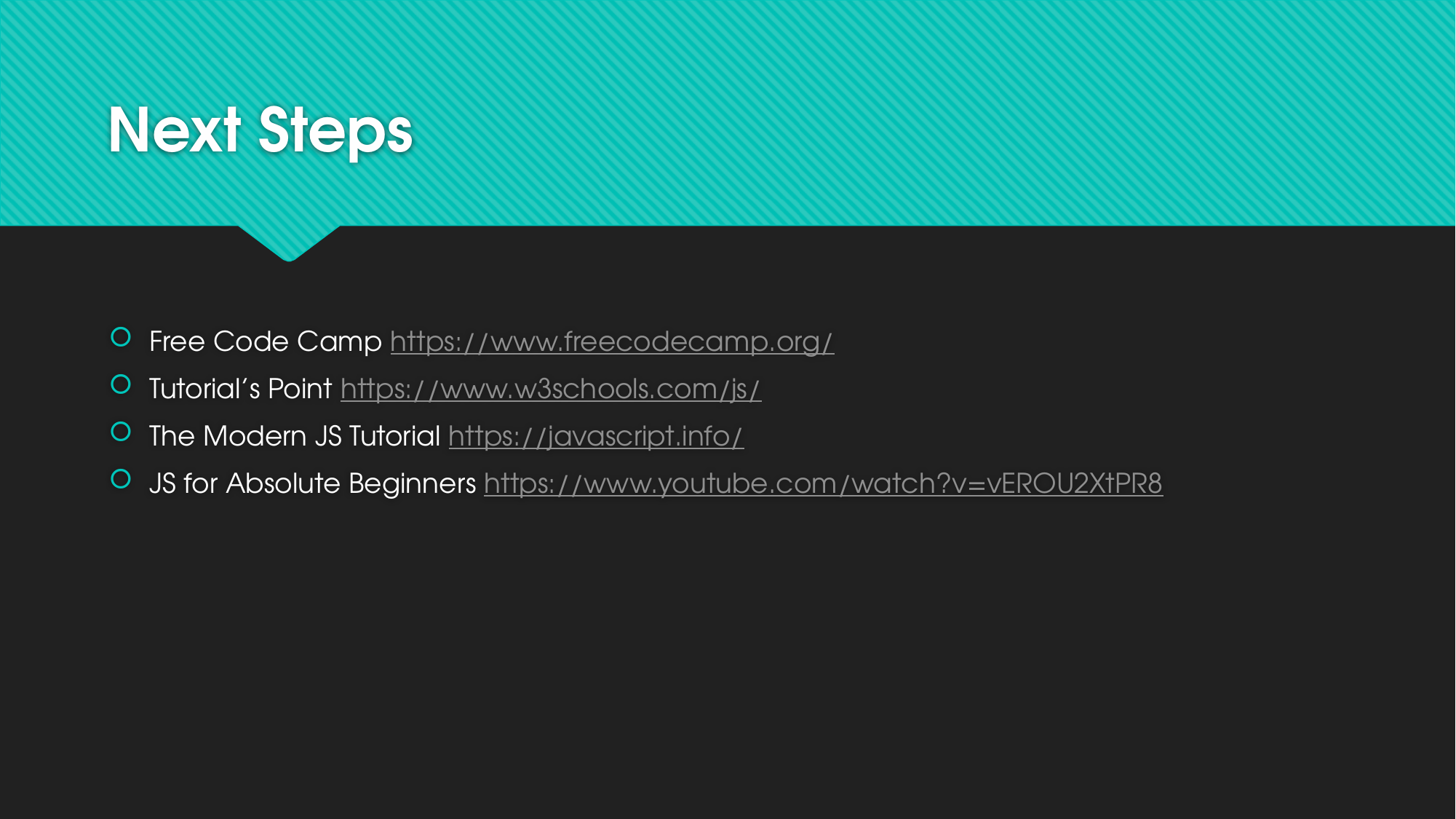

# Next Steps

Free Code Camp https://www.freecodecamp.org/
Tutorial’s Point https://www.w3schools.com/js/
The Modern JS Tutorial https://javascript.info/
JS for Absolute Beginners https://www.youtube.com/watch?v=vEROU2XtPR8